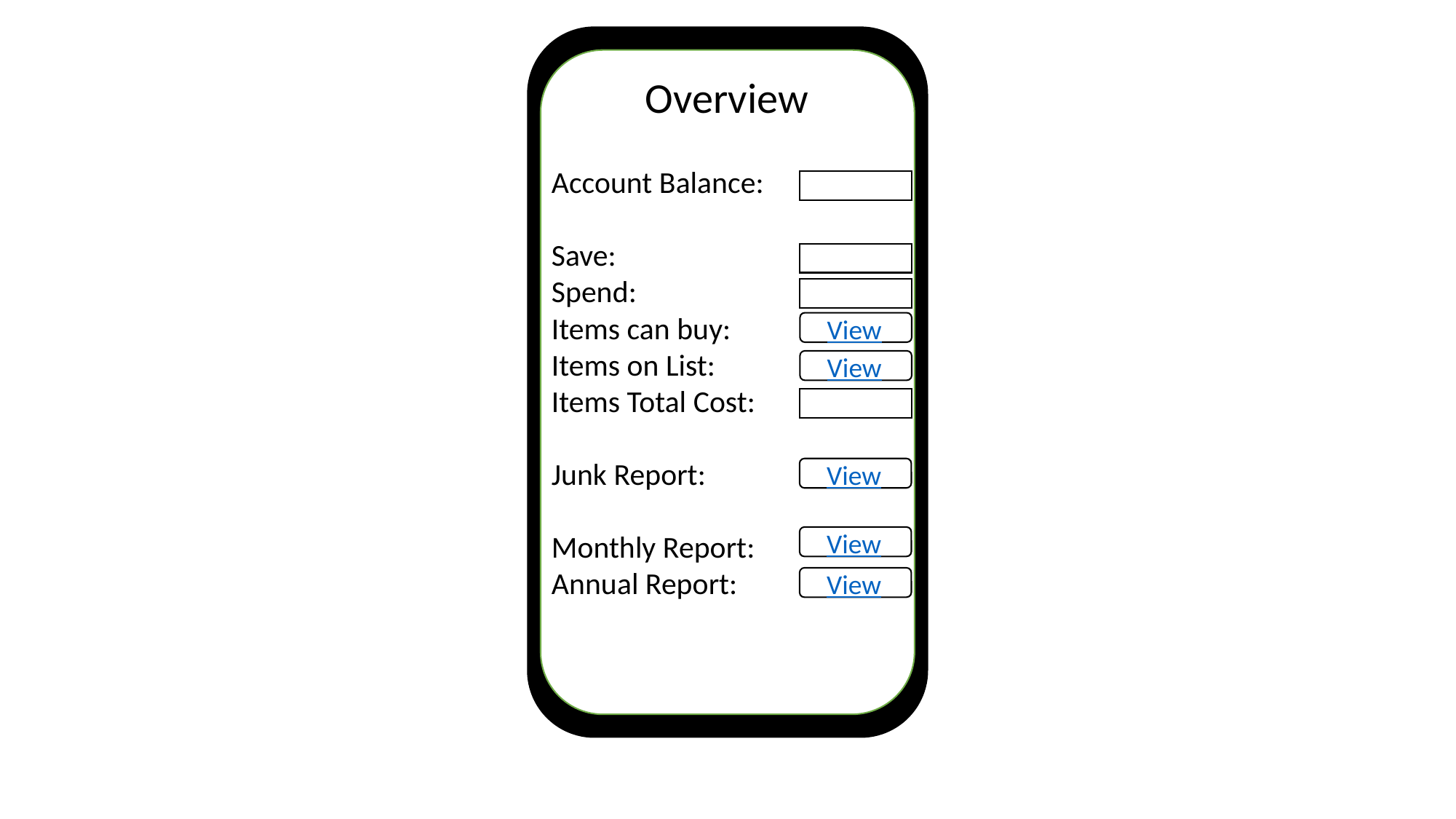

Overview
Account Balance:

Save:
Spend:
Items can buy:
Items on List:
Items Total Cost:

Junk Report:

Monthly Report:
Annual Report:

View

View

View

View

View